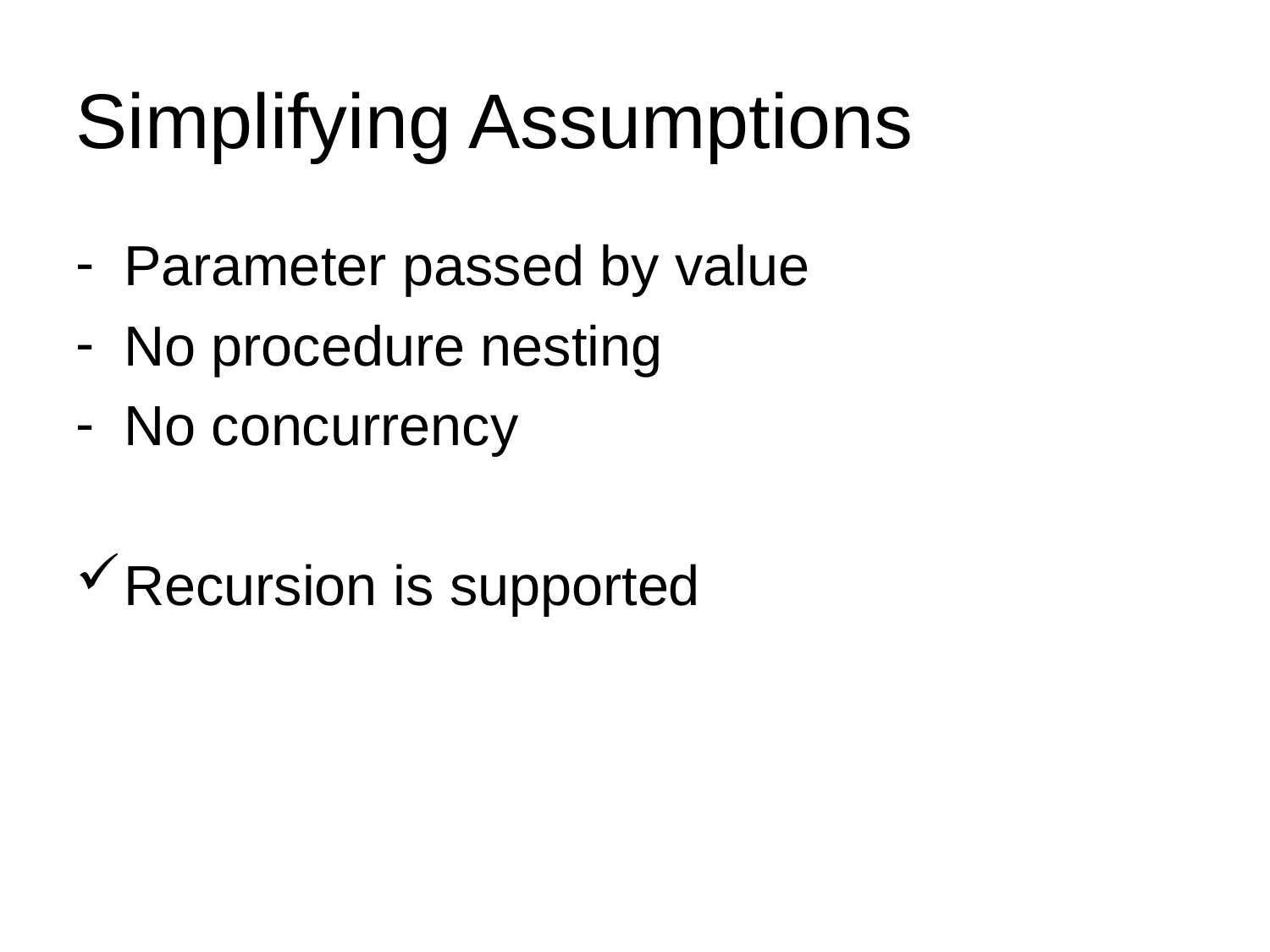

# Simplifying Assumptions
Parameter passed by value
No procedure nesting
No concurrency

Recursion is supported